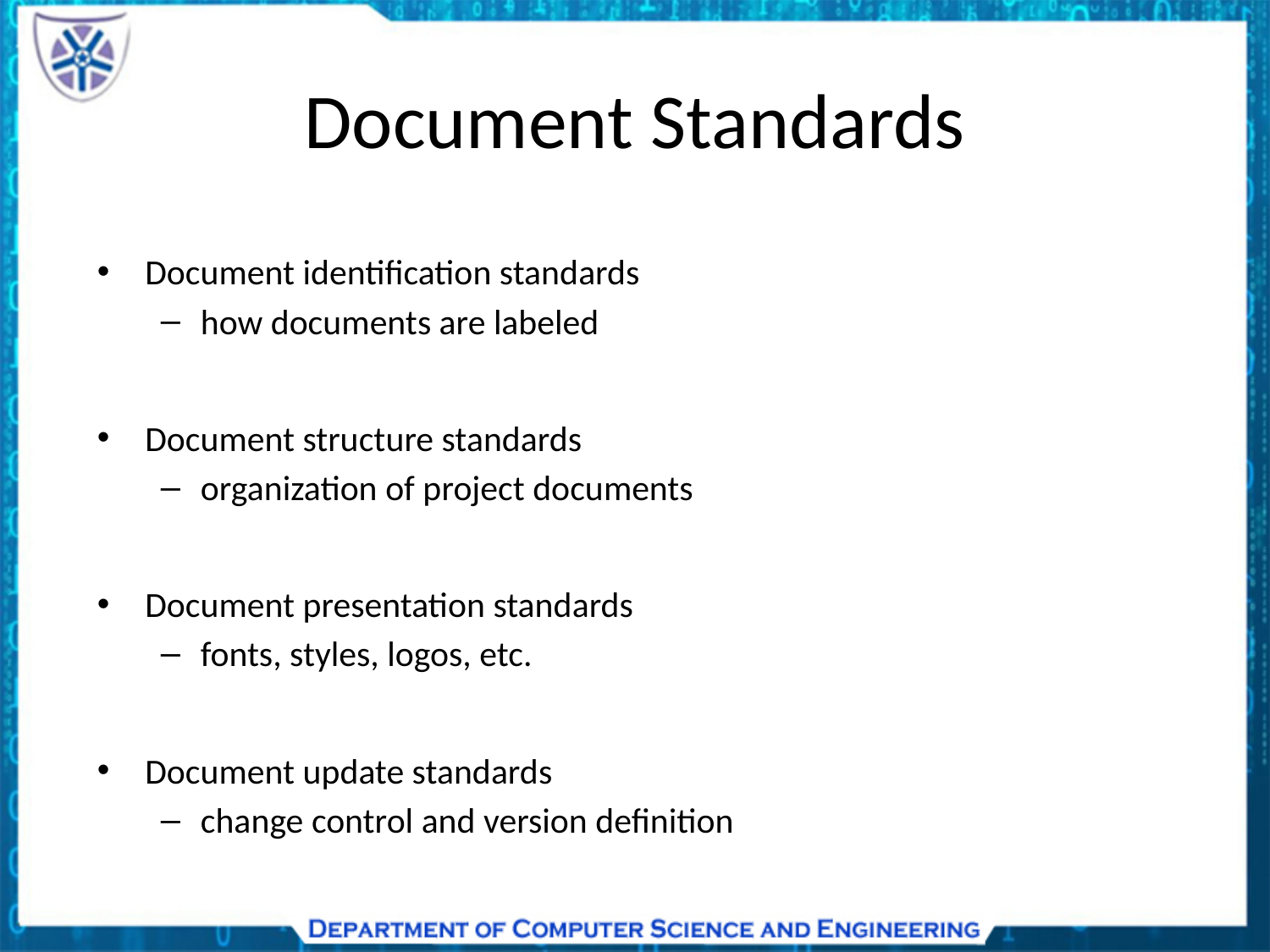

# Document Standards
Document identification standards
how documents are labeled

Document structure standards
organization of project documents

Document presentation standards
fonts, styles, logos, etc.

Document update standards
change control and version definition